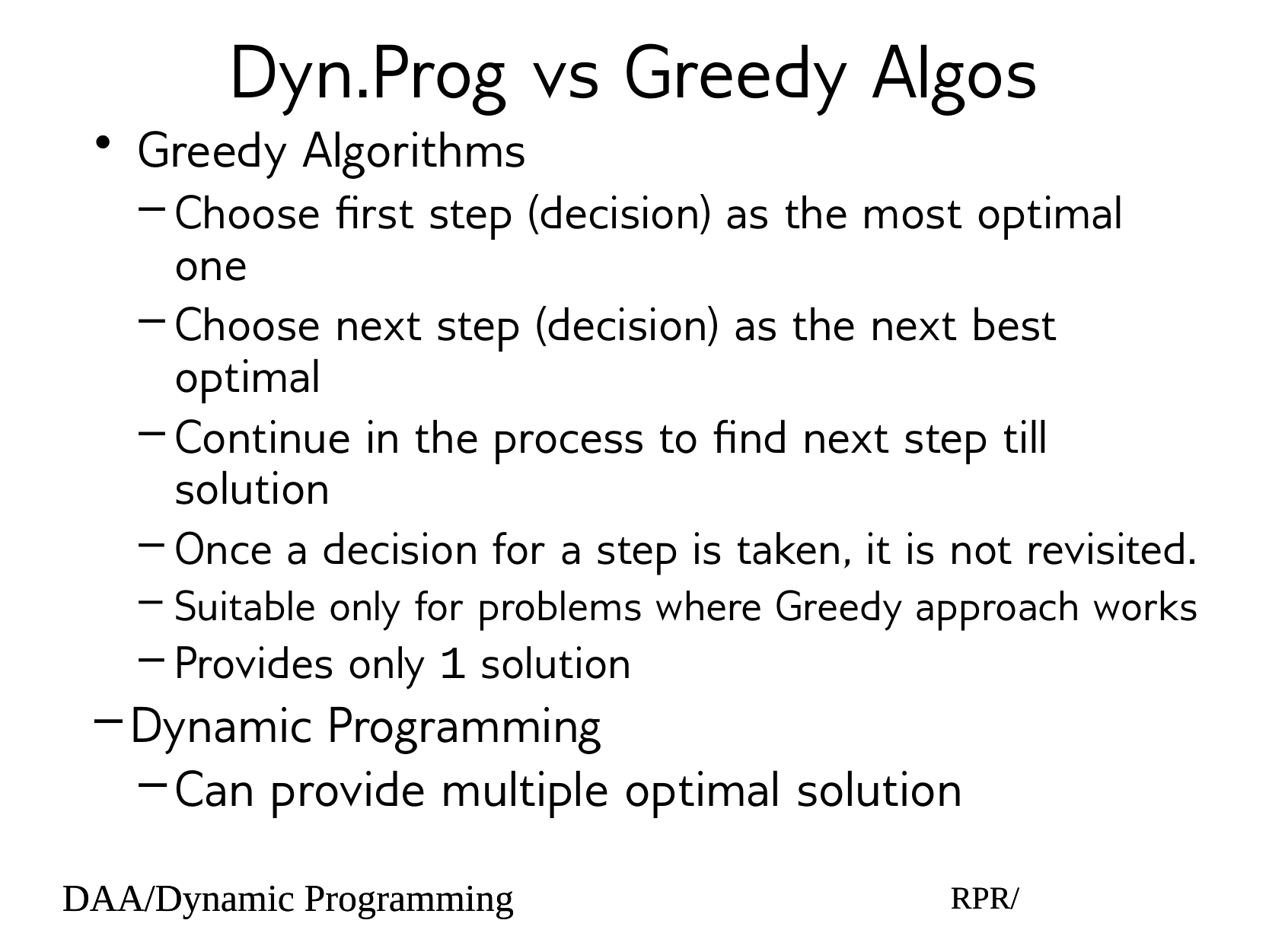

# Dyn.Prog vs Greedy Algos
Greedy Algorithms
Choose first step (decision) as the most optimal one
Choose next step (decision) as the next best optimal
Continue in the process to find next step till solution
Once a decision for a step is taken, it is not revisited.
Suitable only for problems where Greedy approach works
Provides only 1 solution
Dynamic Programming
Can provide multiple optimal solution
DAA/Dynamic Programming
RPR/
8